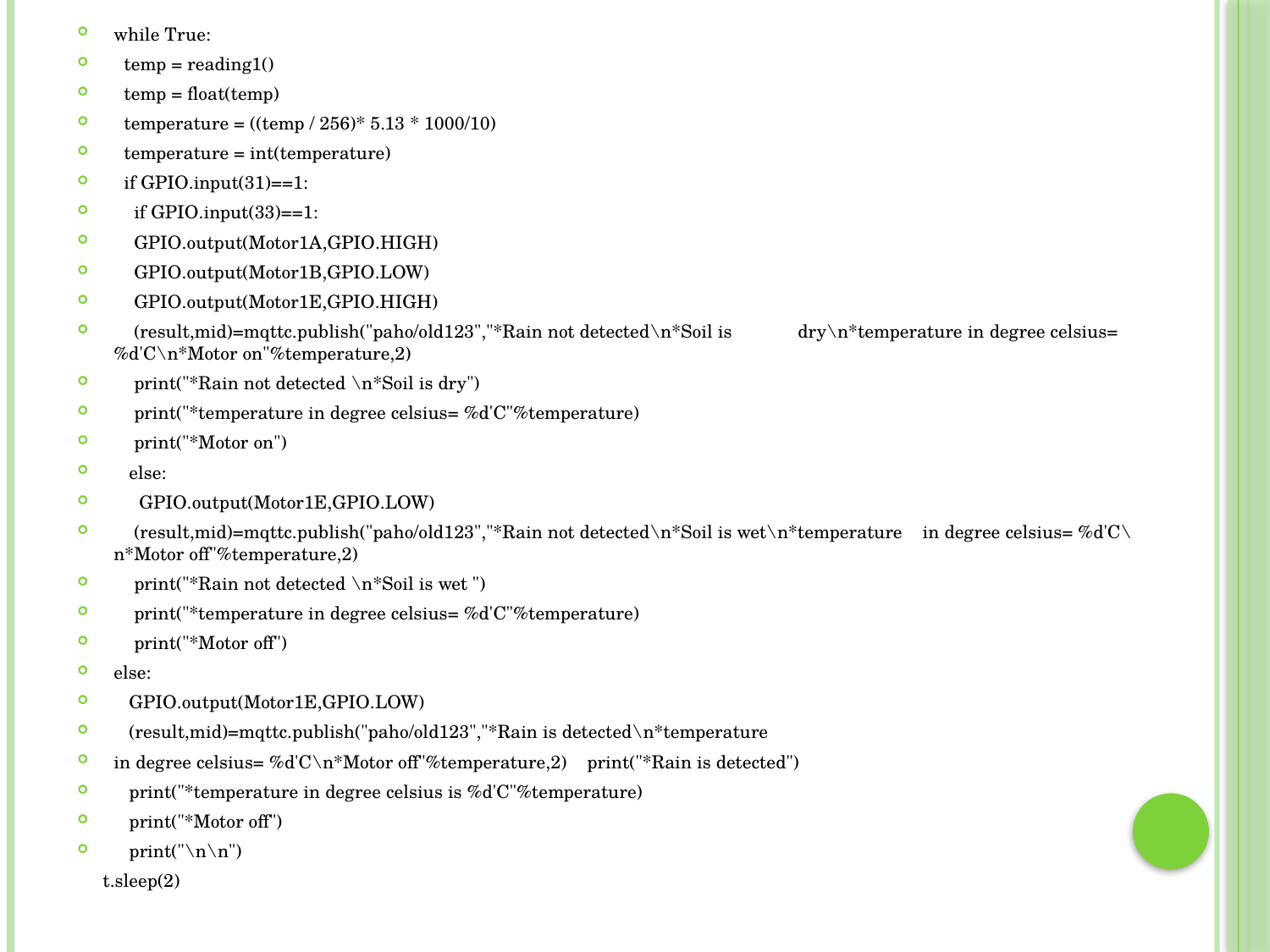

while True:
  temp = reading1()
  temp = float(temp)
  temperature = ((temp / 256)* 5.13 * 1000/10)
  temperature = int(temperature)
  if GPIO.input(31)==1:
    if GPIO.input(33)==1:
    GPIO.output(Motor1A,GPIO.HIGH)
    GPIO.output(Motor1B,GPIO.LOW)
    GPIO.output(Motor1E,GPIO.HIGH)
    (result,mid)=mqttc.publish("paho/old123","*Rain not detected\n*Soil is             dry\n*temperature in degree celsius= %d'C\n*Motor on"%temperature,2)
    print("*Rain not detected \n*Soil is dry")
    print("*temperature in degree celsius= %d'C"%temperature)
    print("*Motor on")
   else:
     GPIO.output(Motor1E,GPIO.LOW)
    (result,mid)=mqttc.publish("paho/old123","*Rain not detected\n*Soil is wet\n*temperature    in degree celsius= %d'C\n*Motor off"%temperature,2)
    print("*Rain not detected \n*Soil is wet ")
    print("*temperature in degree celsius= %d'C"%temperature)
    print("*Motor off")
else:
   GPIO.output(Motor1E,GPIO.LOW)
   (result,mid)=mqttc.publish("paho/old123","*Rain is detected\n*temperature
in degree celsius= %d'C\n*Motor off"%temperature,2)    print("*Rain is detected")
   print("*temperature in degree celsius is %d'C"%temperature)
   print("*Motor off")
   print("\n\n")
     t.sleep(2)